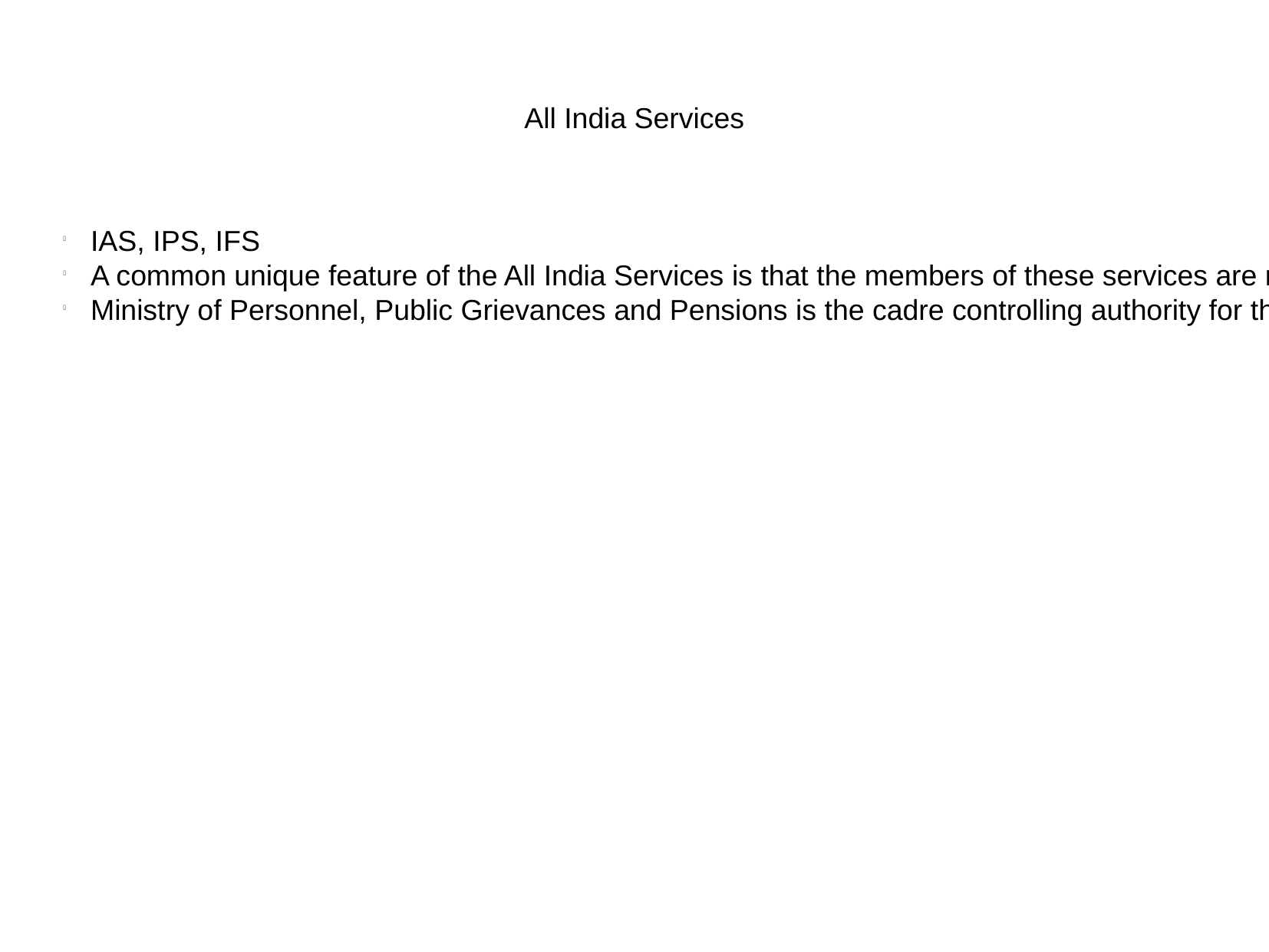

All India Services
IAS, IPS, IFS
A common unique feature of the All India Services is that the members of these services are recruited by the Centre
Ministry of Personnel, Public Grievances and Pensions is the cadre controlling authority for the IAS for IPS Its the Ministry Of Home Affairs while the Ministry of Environment, Forests and Climate Change is the cadre controlling authority for IFS.